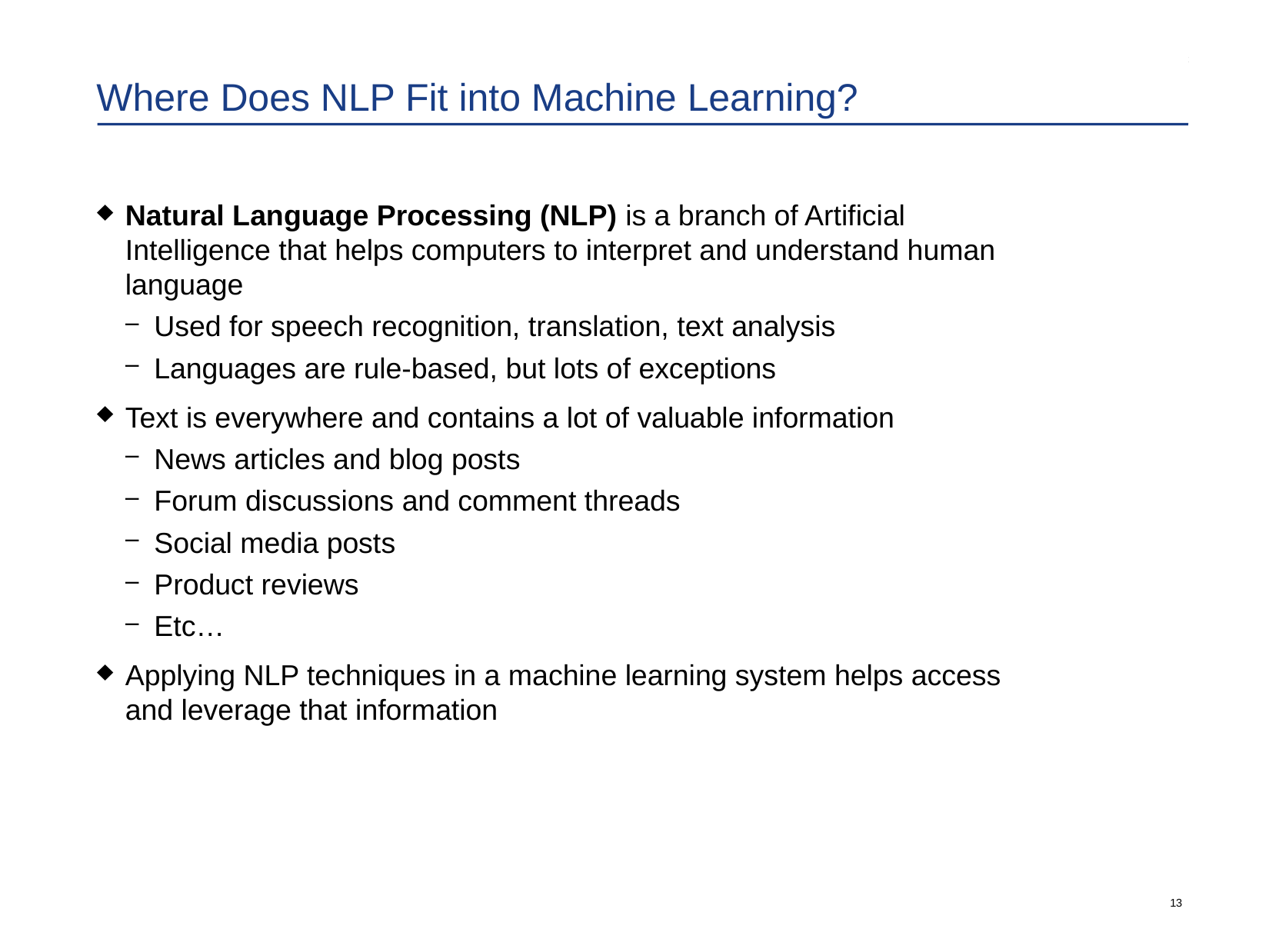

# Where Does NLP Fit into Machine Learning?
Natural Language Processing (NLP) is a branch of Artificial Intelligence that helps computers to interpret and understand human language
Used for speech recognition, translation, text analysis
Languages are rule-based, but lots of exceptions
Text is everywhere and contains a lot of valuable information
News articles and blog posts
Forum discussions and comment threads
Social media posts
Product reviews
Etc…
Applying NLP techniques in a machine learning system helps access and leverage that information
13